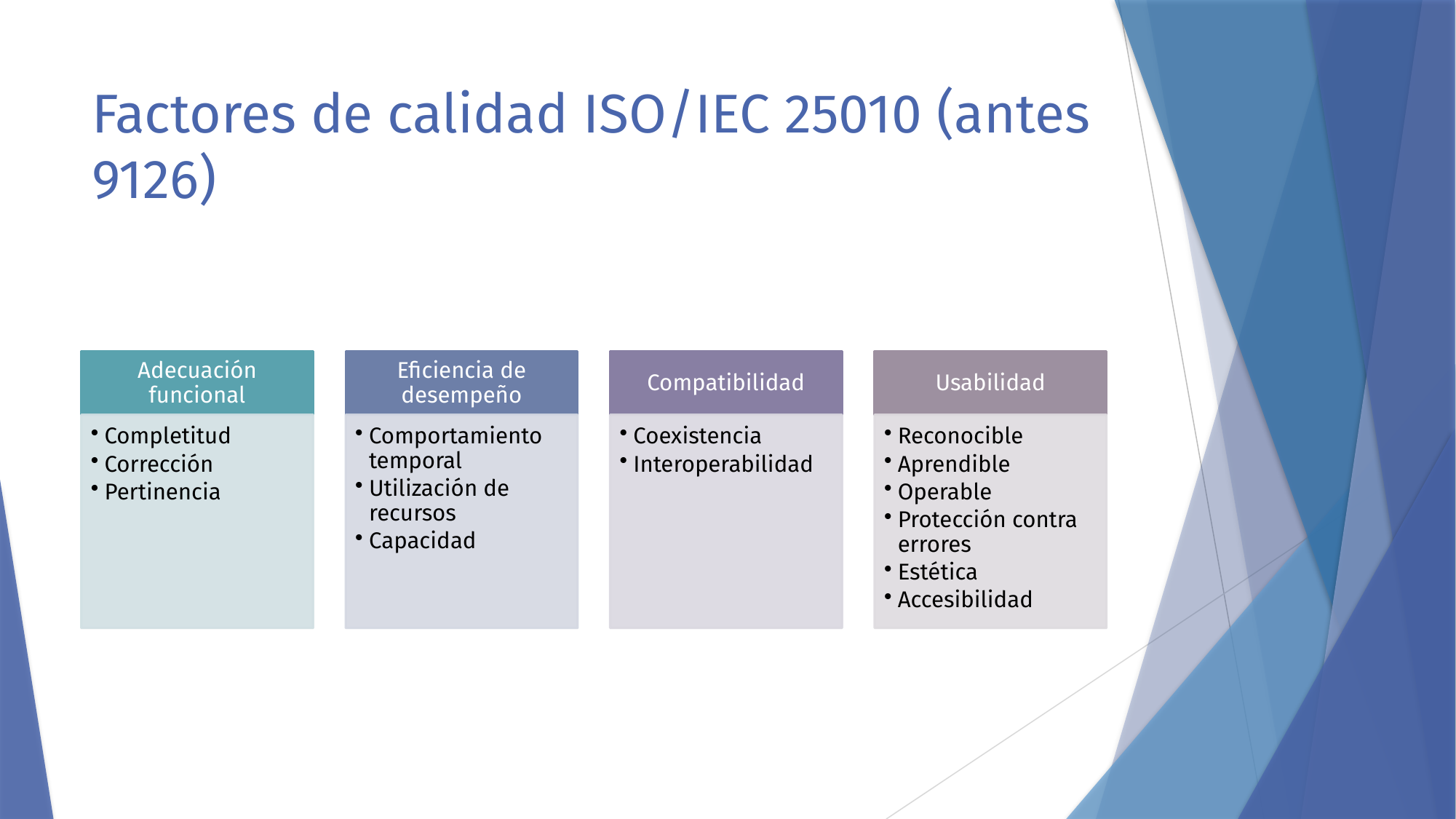

# Factores de calidad ISO/IEC 25010 (antes 9126)
Adecuación funcional
Completitud
Corrección
Pertinencia
Eficiencia de desempeño
Comportamiento temporal
Utilización de recursos
Capacidad
Compatibilidad
Coexistencia
Interoperabilidad
Usabilidad
Reconocible
Aprendible
Operable
Protección contra errores
Estética
Accesibilidad